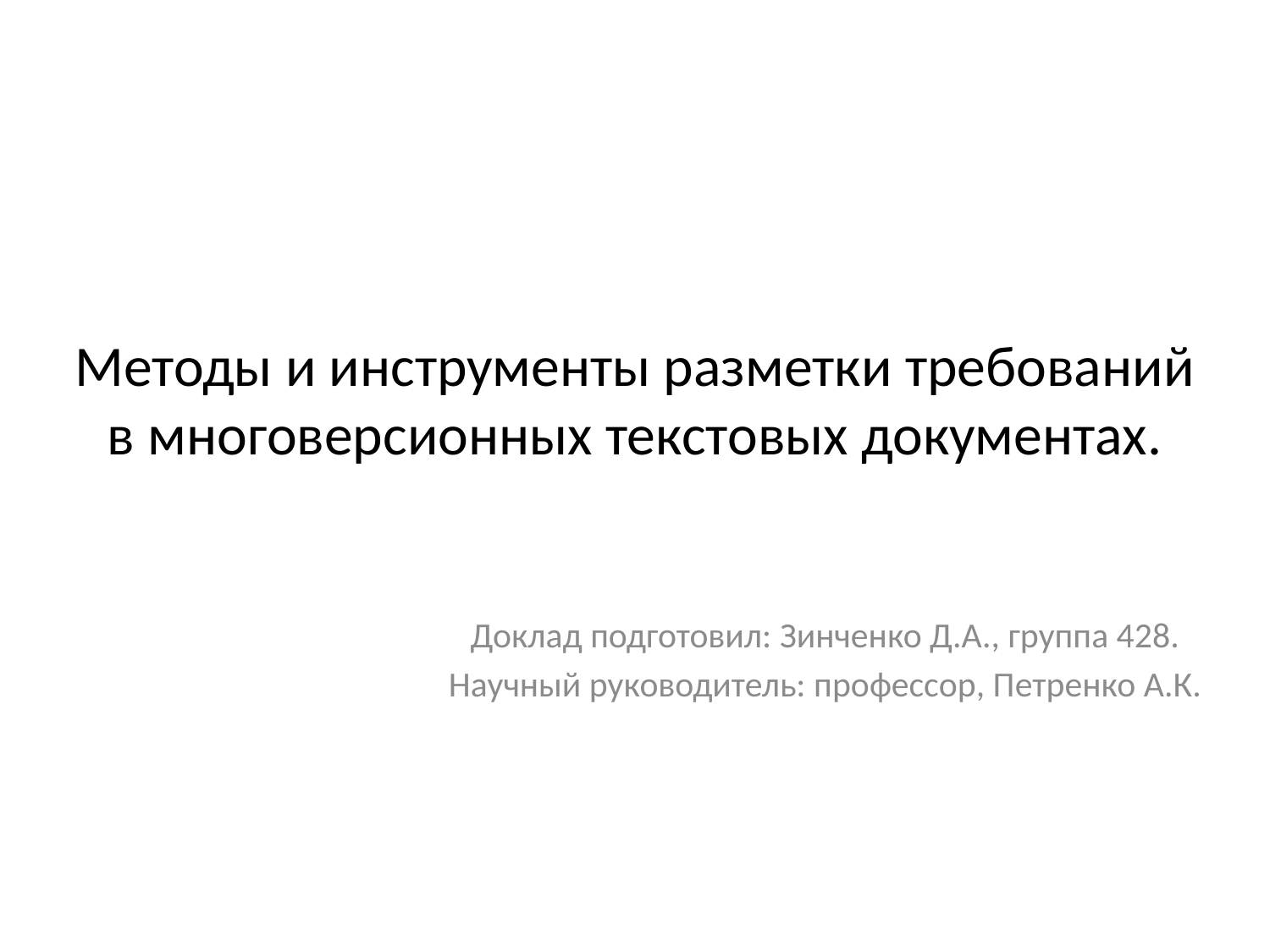

# Методы и инструменты разметки требований в многоверсионных текстовых документах.
Доклад подготовил: Зинченко Д.А., группа 428.
Научный руководитель: профессор, Петренко А.К.